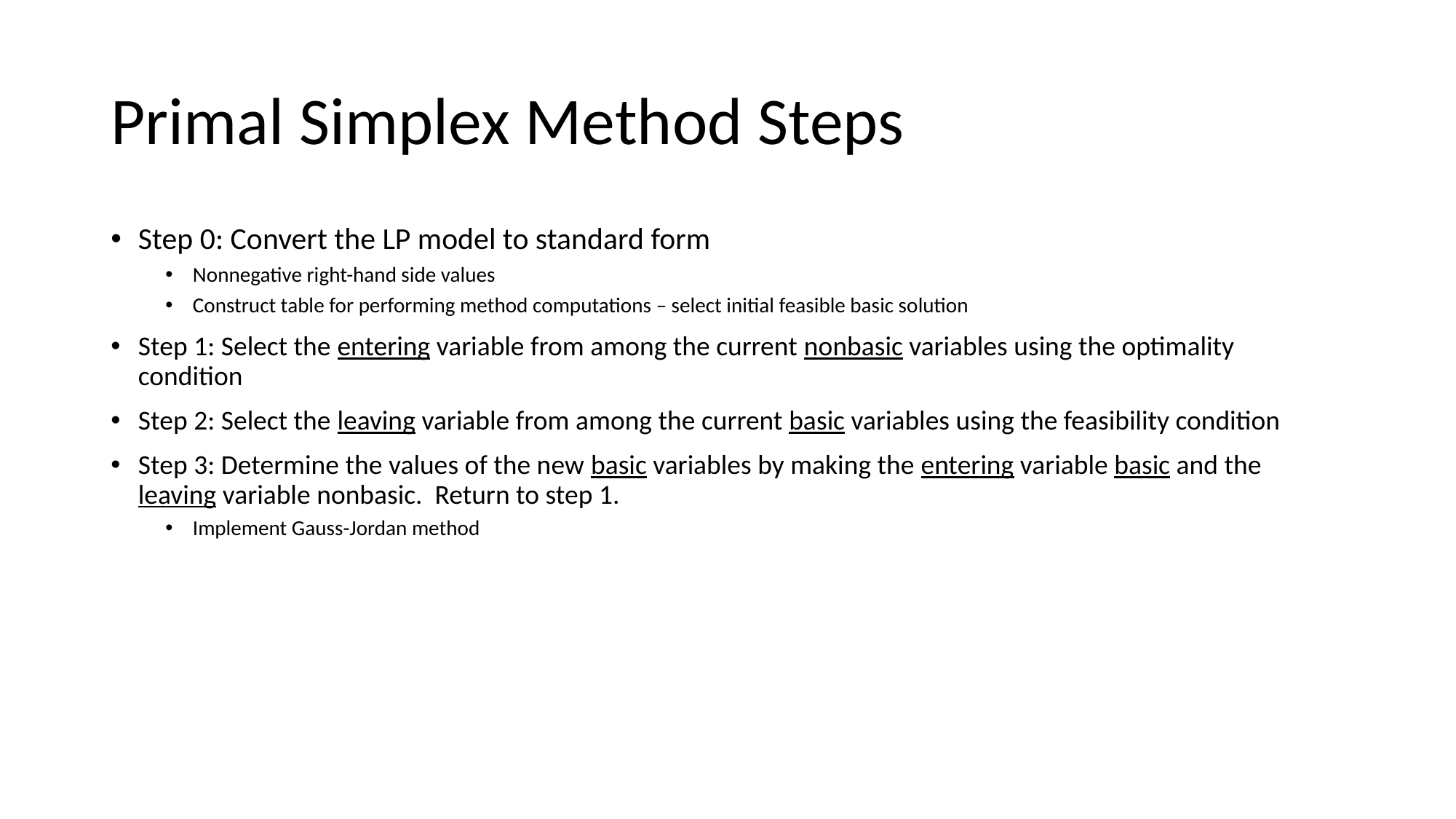

# Primal Simplex Method Steps
Step 0: Convert the LP model to standard form
Nonnegative right-hand side values
Construct table for performing method computations – select initial feasible basic solution
Step 1: Select the entering variable from among the current nonbasic variables using the optimality condition
Step 2: Select the leaving variable from among the current basic variables using the feasibility condition
Step 3: Determine the values of the new basic variables by making the entering variable basic and the leaving variable nonbasic.  Return to step 1.
Implement Gauss-Jordan method